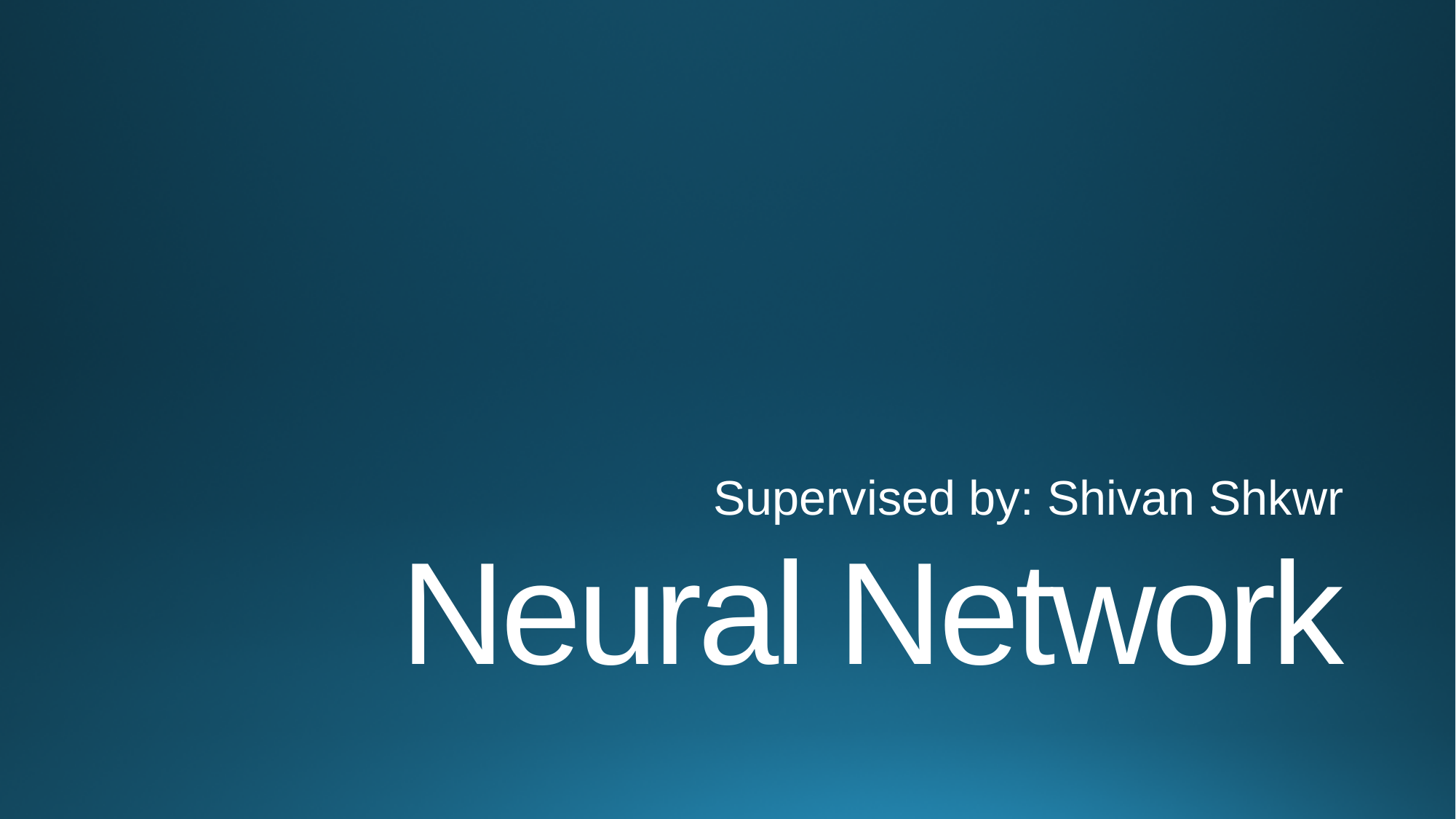

Supervised by: Shivan Shkwr
# Neural Network